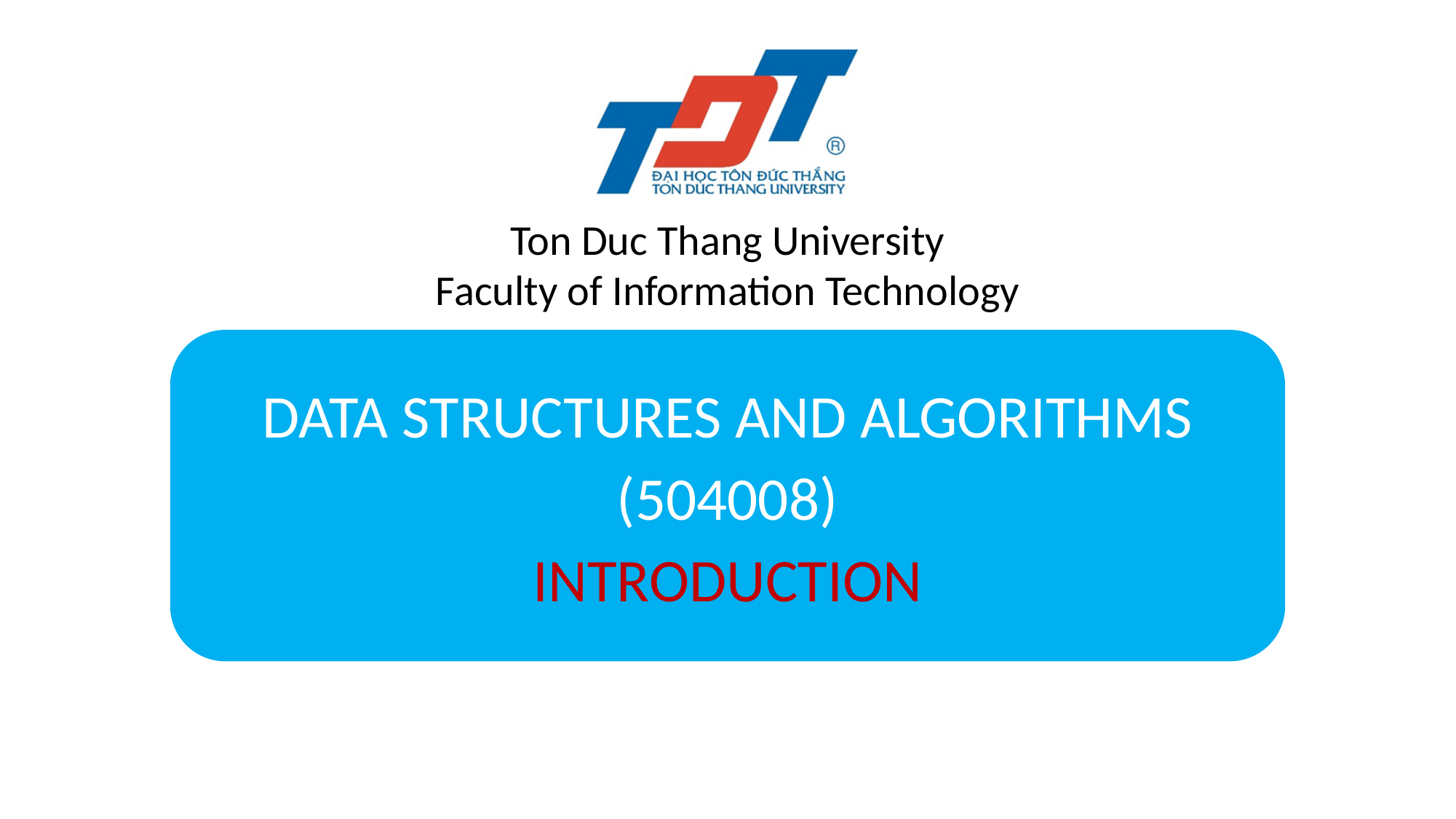

# Ton Duc Thang University Faculty of Information Technology
DATA STRUCTURES AND ALGORITHMS
(504008)
INTRODUCTION